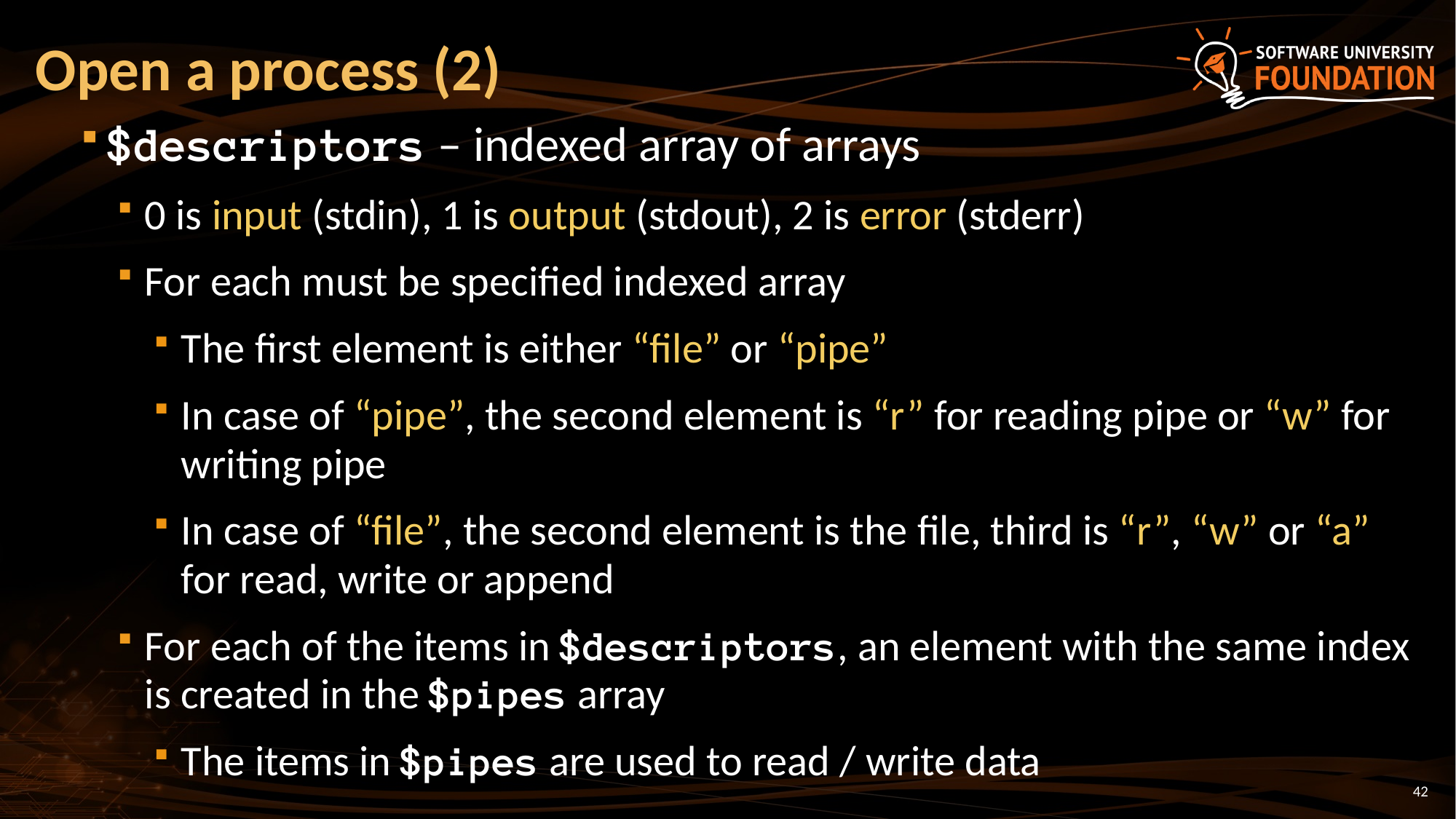

# Open a process (2)
$descriptors – indexed array of arrays
0 is input (stdin), 1 is output (stdout), 2 is error (stderr)
For each must be specified indexed array
The first element is either “file” or “pipe”
In case of “pipe”, the second element is “r” for reading pipe or “w” for writing pipe
In case of “file”, the second element is the file, third is “r”, “w” or “a” for read, write or append
For each of the items in $descriptors, an element with the same index is created in the $pipes array
The items in $pipes are used to read / write data
42